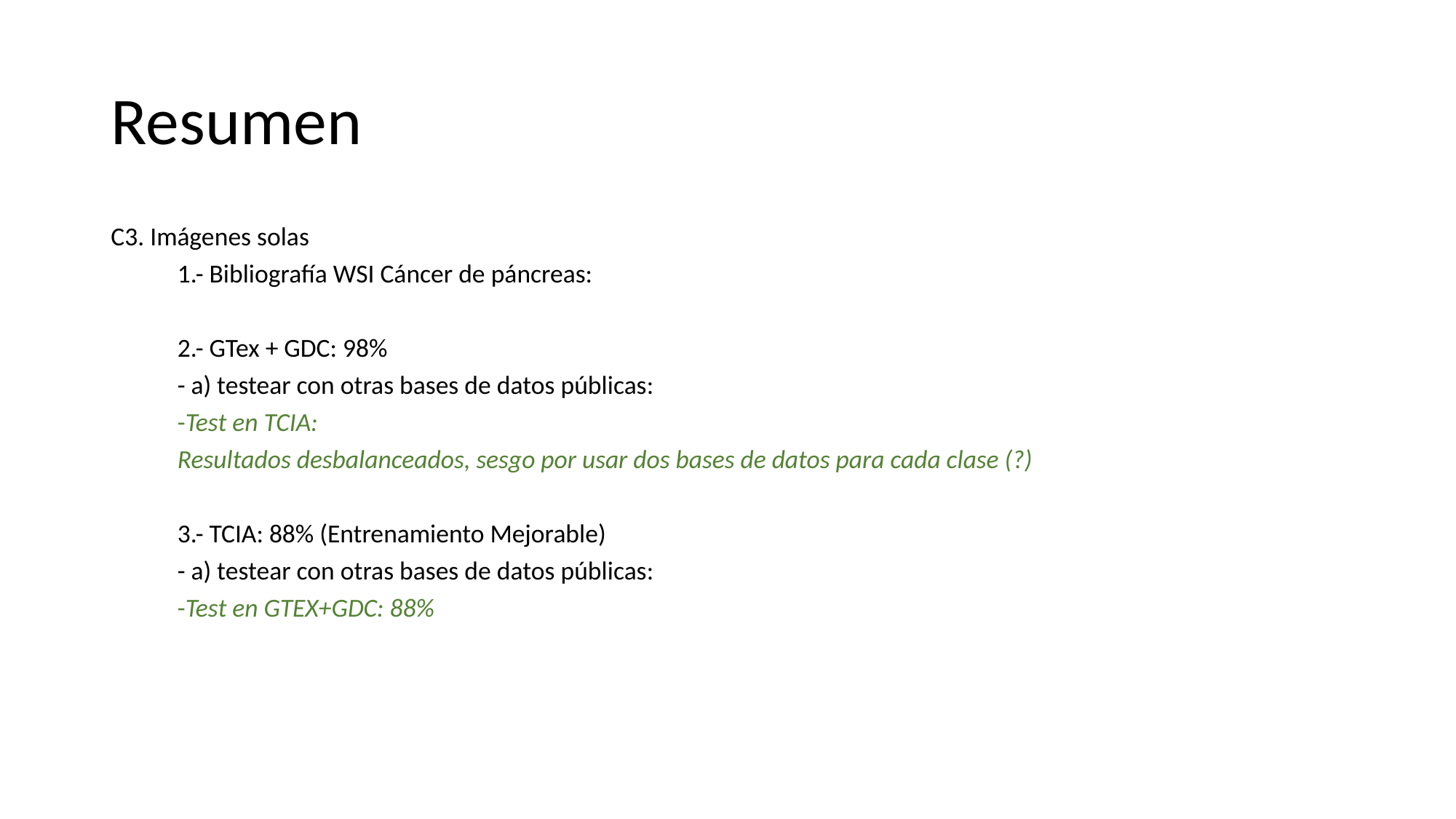

# Resumen
C3. Imágenes solas
	1.- Bibliografía WSI Cáncer de páncreas:

	2.- GTex + GDC: 98%
		- a) testear con otras bases de datos públicas:
			-Test en TCIA:
			Resultados desbalanceados, sesgo por usar dos bases de datos para cada clase (?)

	3.- TCIA: 88% (Entrenamiento Mejorable)
		- a) testear con otras bases de datos públicas:
			-Test en GTEX+GDC: 88%